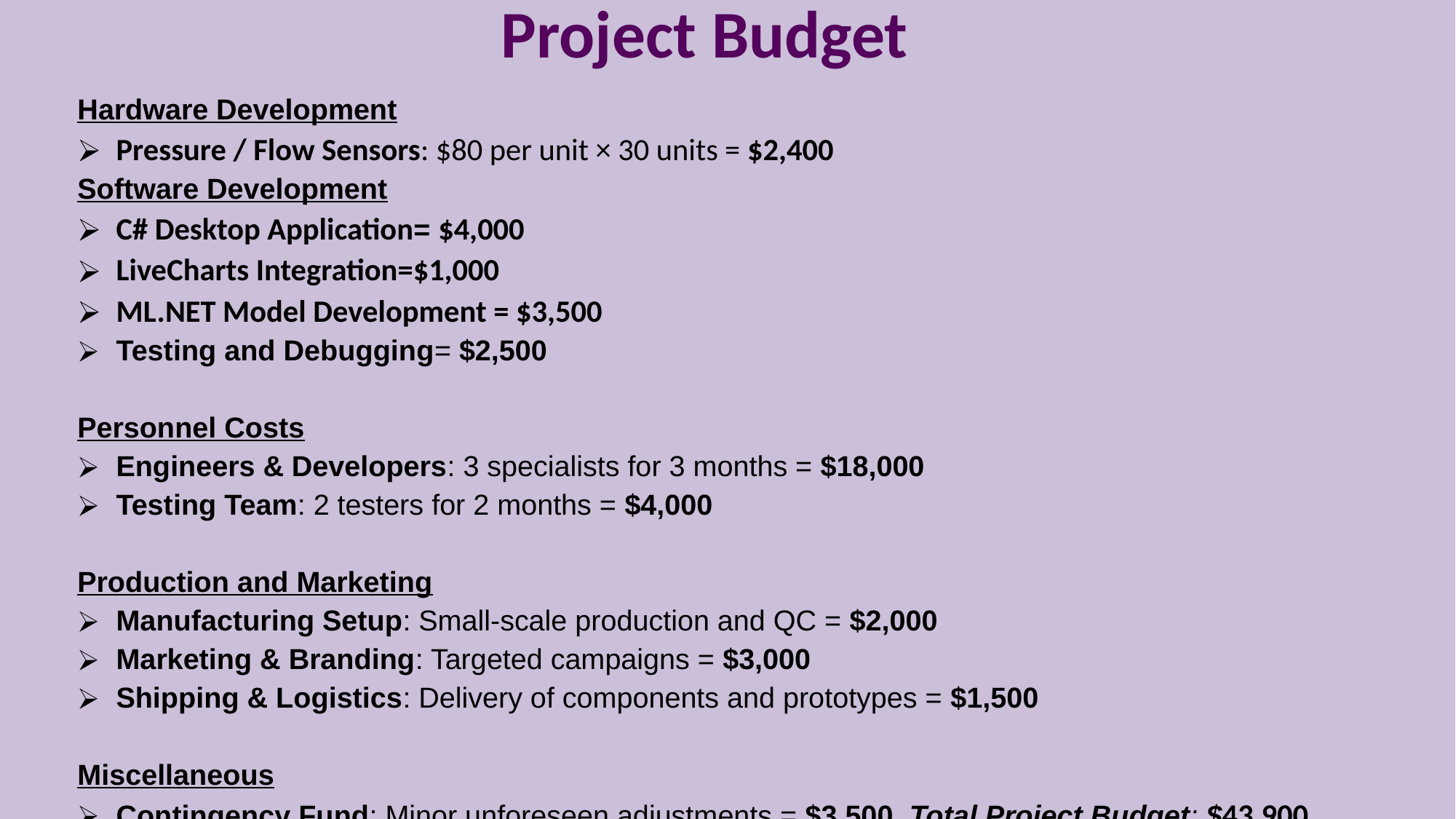

# Project Budget
Hardware Development
Pressure / Flow Sensors: $80 per unit × 30 units = $2,400
Software Development
C# Desktop Application= $4,000
LiveCharts Integration=$1,000
ML.NET Model Development = $3,500
Testing and Debugging= $2,500

Personnel Costs
Engineers & Developers: 3 specialists for 3 months = $18,000
Testing Team: 2 testers for 2 months = $4,000

Production and Marketing
Manufacturing Setup: Small-scale production and QC = $2,000
Marketing & Branding: Targeted campaigns = $3,000
Shipping & Logistics: Delivery of components and prototypes = $1,500

Miscellaneous
Contingency Fund: Minor unforeseen adjustments = $3,500  Total Project Budget: $43,900